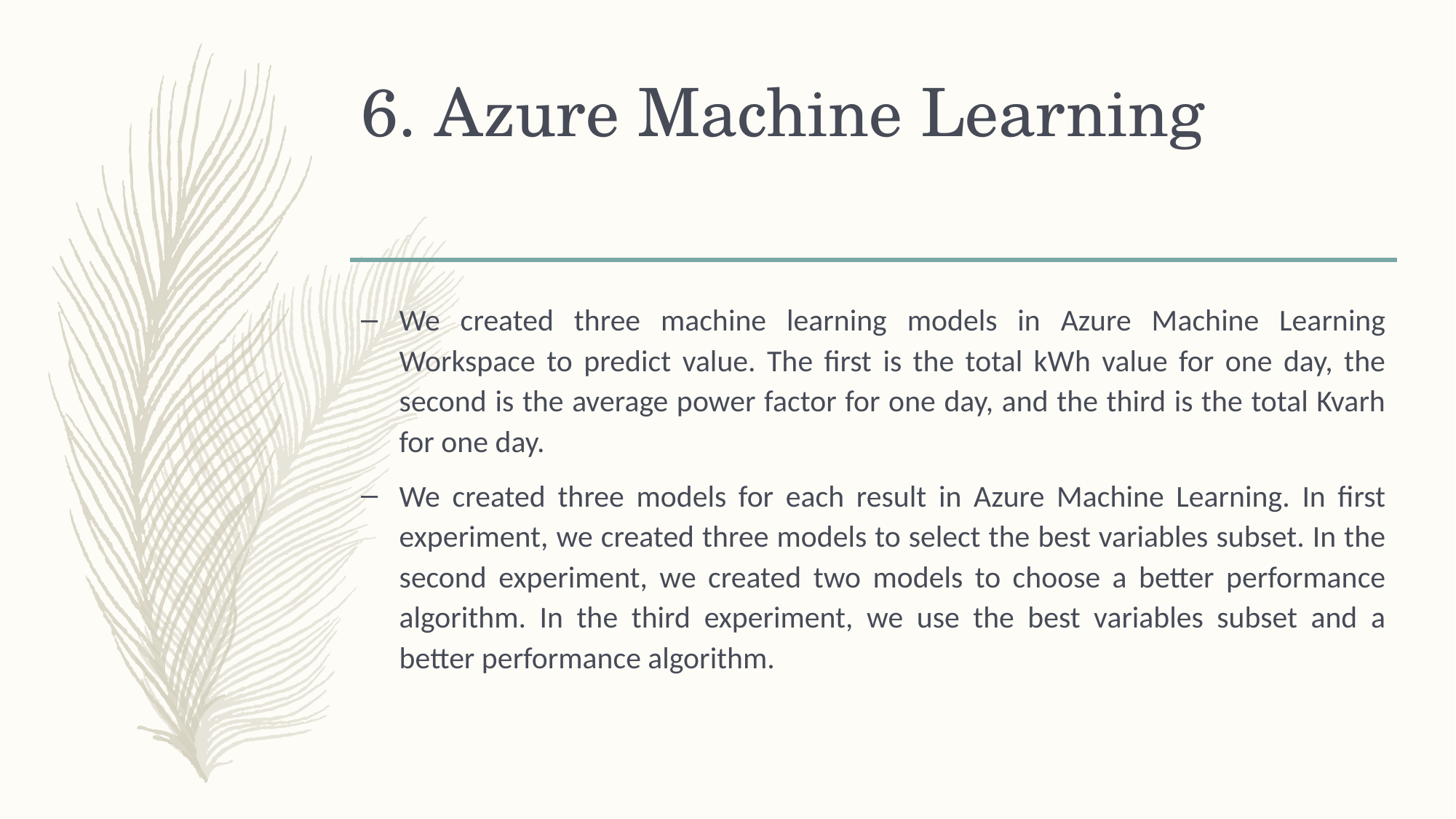

# 6. Azure Machine Learning
We created three machine learning models in Azure Machine Learning Workspace to predict value. The first is the total kWh value for one day, the second is the average power factor for one day, and the third is the total Kvarh for one day.
We created three models for each result in Azure Machine Learning. In first experiment, we created three models to select the best variables subset. In the second experiment, we created two models to choose a better performance algorithm. In the third experiment, we use the best variables subset and a better performance algorithm.